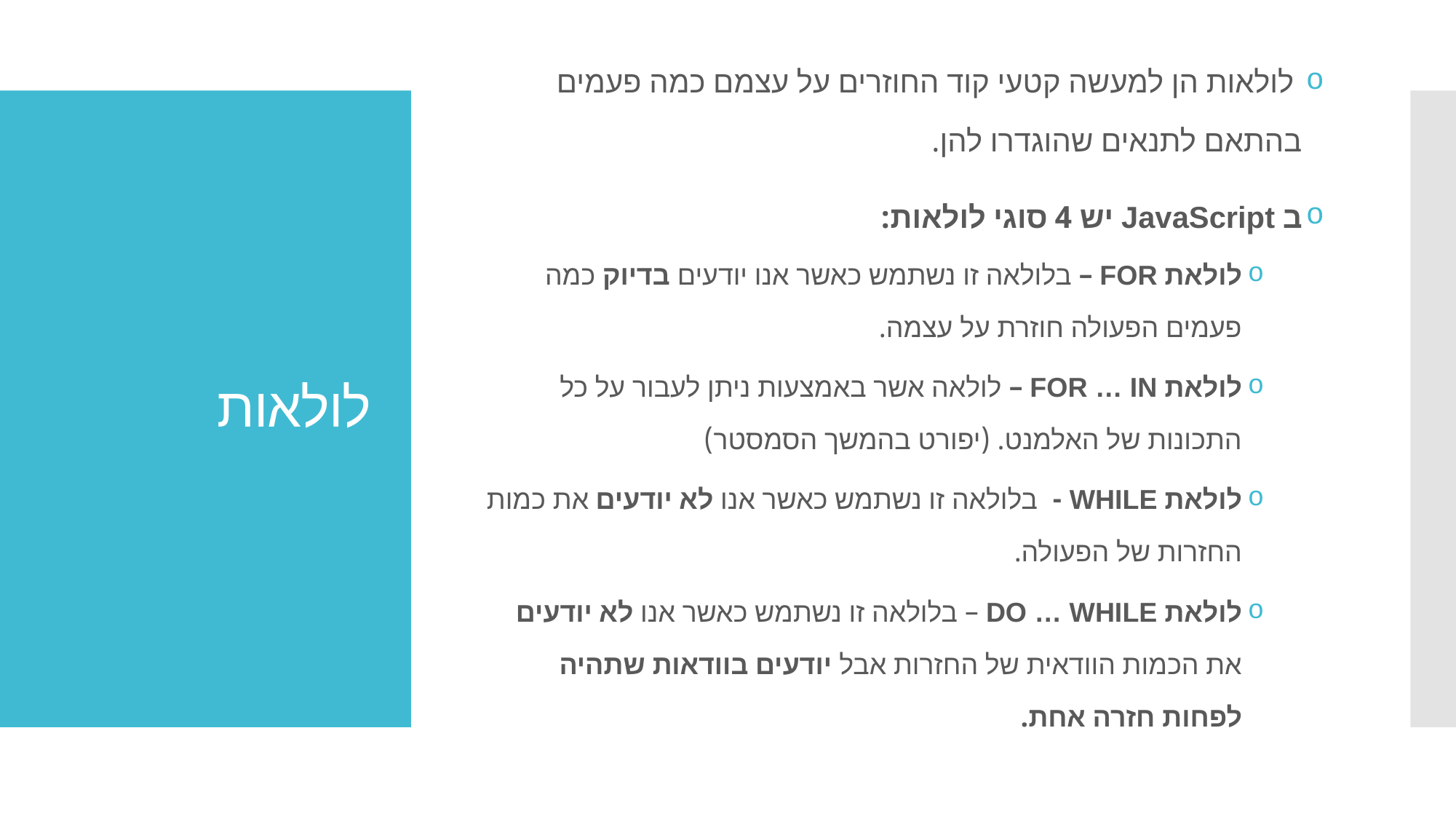

לולאות הן למעשה קטעי קוד החוזרים על עצמם כמה פעמים בהתאם לתנאים שהוגדרו להן.
ב JavaScript יש 4 סוגי לולאות:
לולאת FOR – בלולאה זו נשתמש כאשר אנו יודעים בדיוק כמה פעמים הפעולה חוזרת על עצמה.
לולאת FOR … IN – לולאה אשר באמצעות ניתן לעבור על כל התכונות של האלמנט. (יפורט בהמשך הסמסטר)
לולאת WHILE -  בלולאה זו נשתמש כאשר אנו לא יודעים את כמות החזרות של הפעולה.
לולאת DO … WHILE – בלולאה זו נשתמש כאשר אנו לא יודעים את הכמות הוודאית של החזרות אבל יודעים בוודאות שתהיה לפחות חזרה אחת.

# לולאות